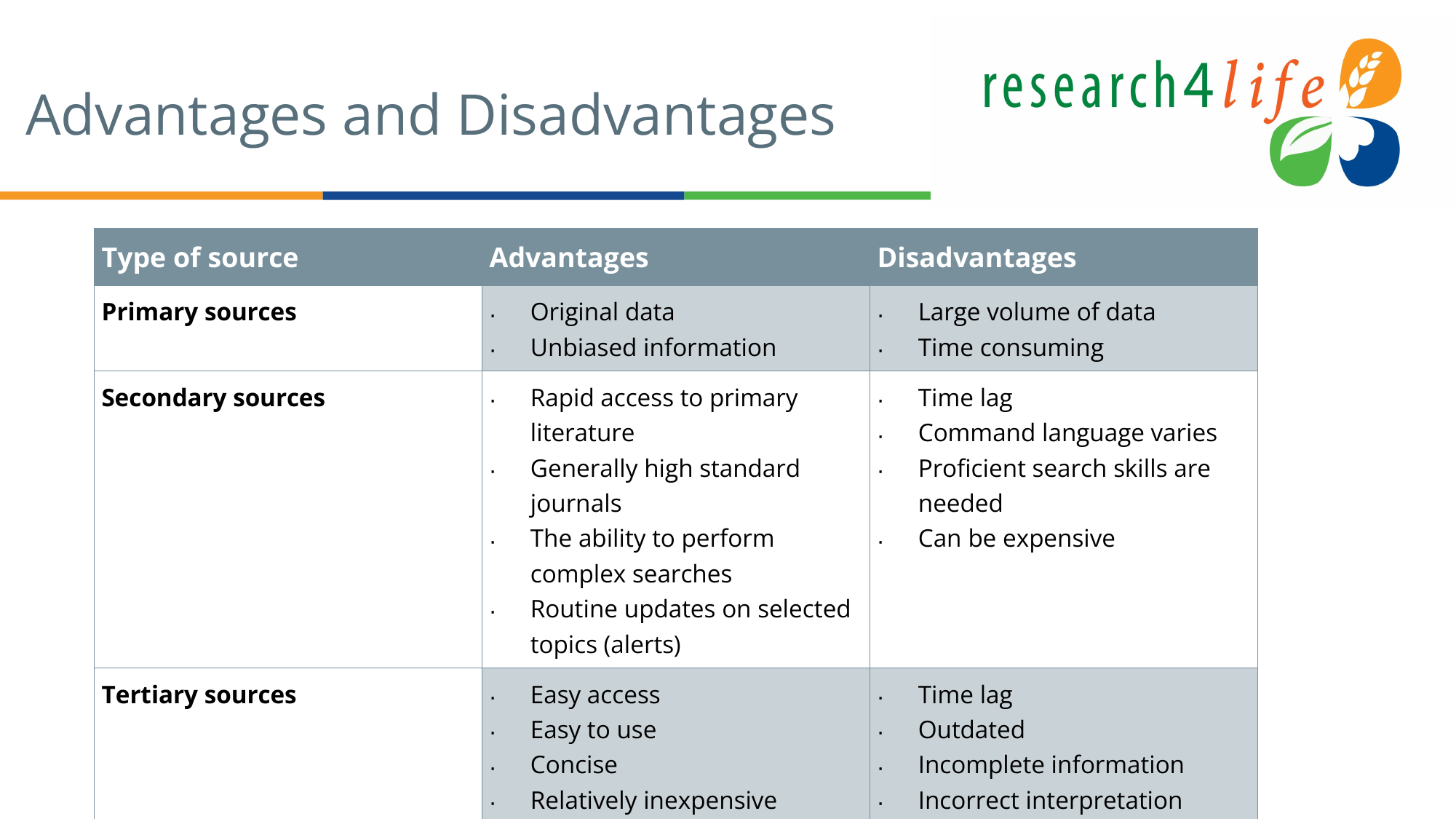

# Advantages and Disadvantages
| Type of source | Advantages | Disadvantages |
| --- | --- | --- |
| Primary sources | Original data Unbiased information | Large volume of data Time consuming |
| Secondary sources | Rapid access to primary literature Generally high standard journals The ability to perform complex searches Routine updates on selected topics (alerts) | Time lag  Command language varies Proficient search skills are needed Can be expensive |
| Tertiary sources | Easy access Easy to use Concise Relatively inexpensive | Time lag  Outdated Incomplete information Incorrect interpretation |